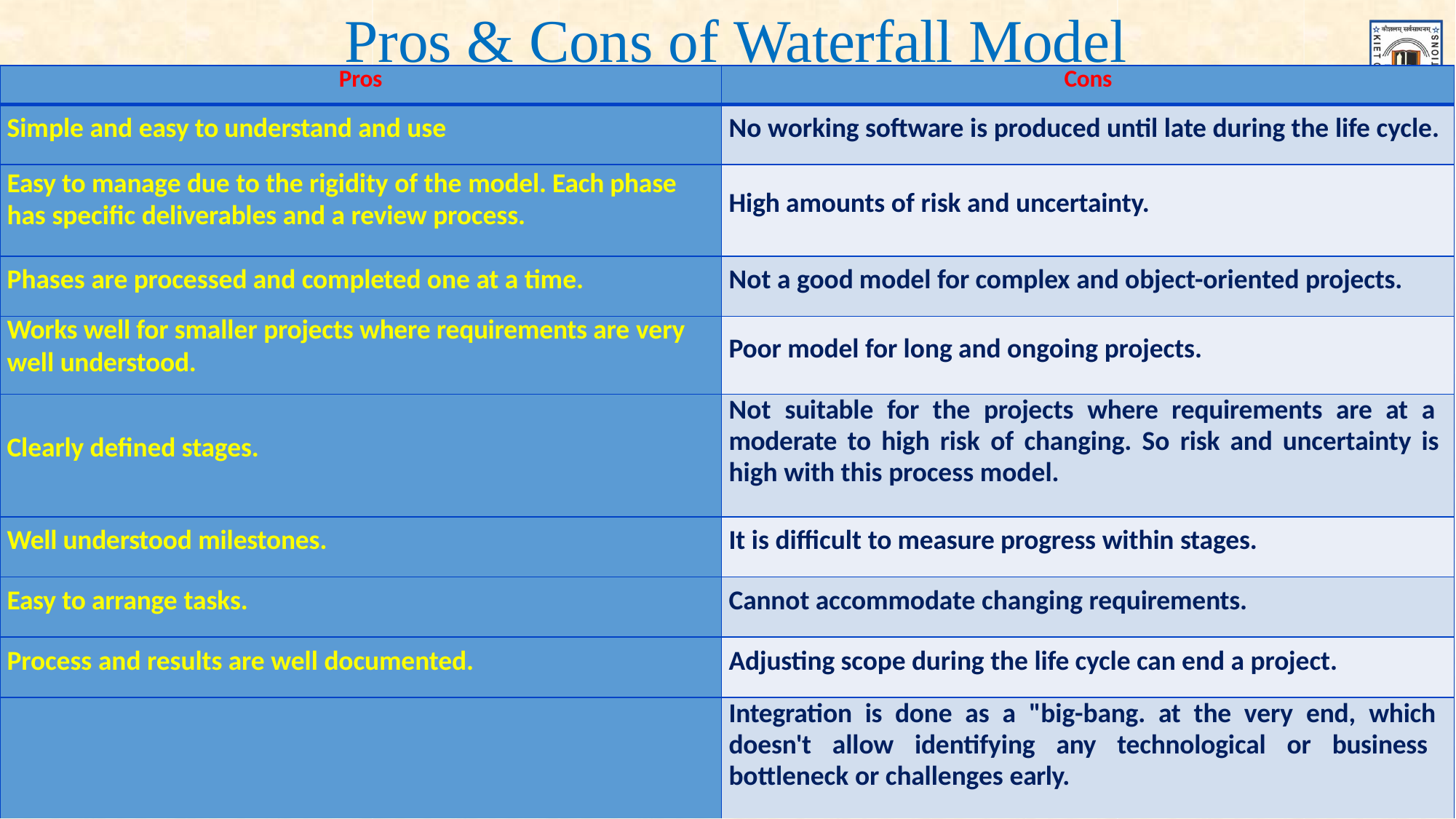

# Pros & Cons of Waterfall Model
| Pros | Cons |
| --- | --- |
| Simple and easy to understand and use | No working software is produced until late during the life cycle. |
| Easy to manage due to the rigidity of the model. Each phase has specific deliverables and a review process. | High amounts of risk and uncertainty. |
| Phases are processed and completed one at a time. | Not a good model for complex and object-oriented projects. |
| Works well for smaller projects where requirements are very well understood. | Poor model for long and ongoing projects. |
| Clearly defined stages. | Not suitable for the projects where requirements are at a moderate to high risk of changing. So risk and uncertainty is high with this process model. |
| Well understood milestones. | It is difficult to measure progress within stages. |
| Easy to arrange tasks. | Cannot accommodate changing requirements. |
| Process and results are well documented. | Adjusting scope during the life cycle can end a project. |
|  | Integration is done as a "big-bang. at the very end, which doesn't allow identifying any technological or business bottleneck or challenges early. |